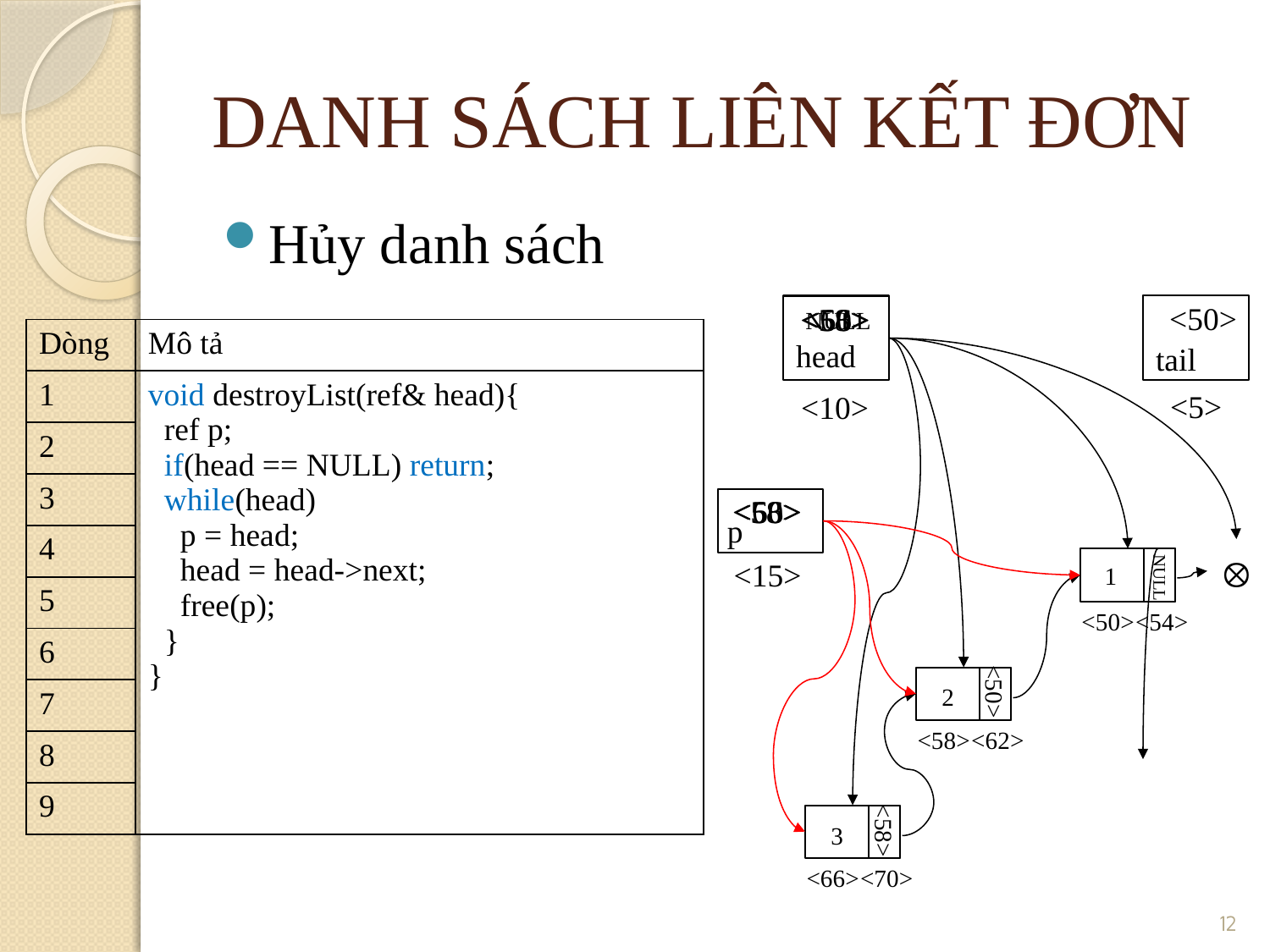

DANH SÁCH LIÊN KẾT ĐƠN
Hủy danh sách
<50>
<66>
<50>
<58>

NULL
| Dòng | Mô tả |
| --- | --- |
| 1 | void destroyList(ref& head){ ref p; if(head == NULL) return; while(head) p = head; head = head->next; free(p); } } |
| 2 |  |
| 3 |  |
| 4 |  |
| 5 |  |
| 6 |  |
| 7 |  |
| 8 |  |
| 9 |  |
head
tail

<5>
<10>
<58>
<66>
<50>

p

⊗

<15>
1
NULL

<50>
<54>

<50>
2

<58>
<62>

<58>
3
<66>
<70>
12